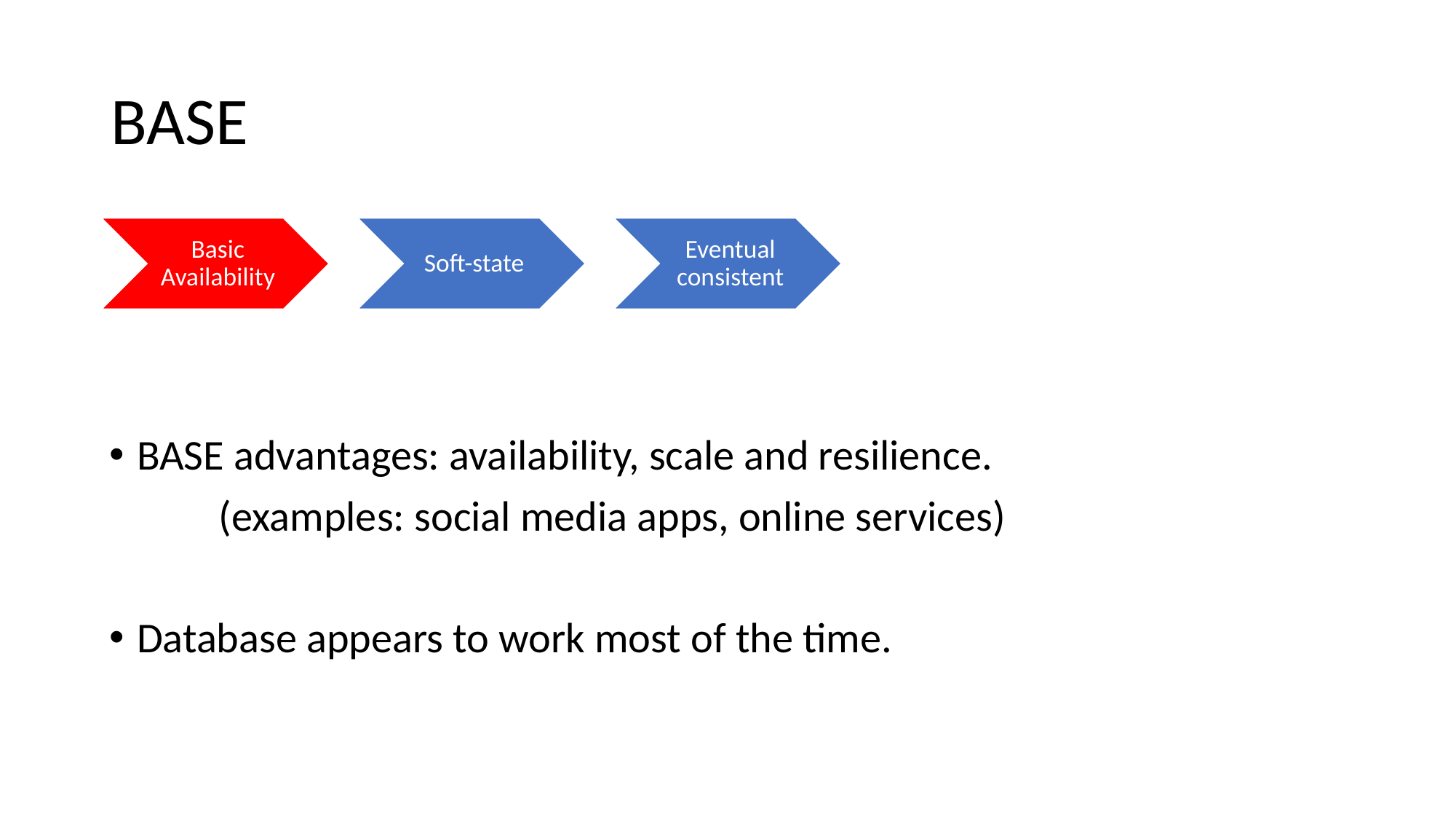

# BASE

Basic Availability

Soft-state

Eventual consistent

BASE advantages: availability, scale and resilience.
	(examples: social media apps, online services)

Database appears to work most of the time.